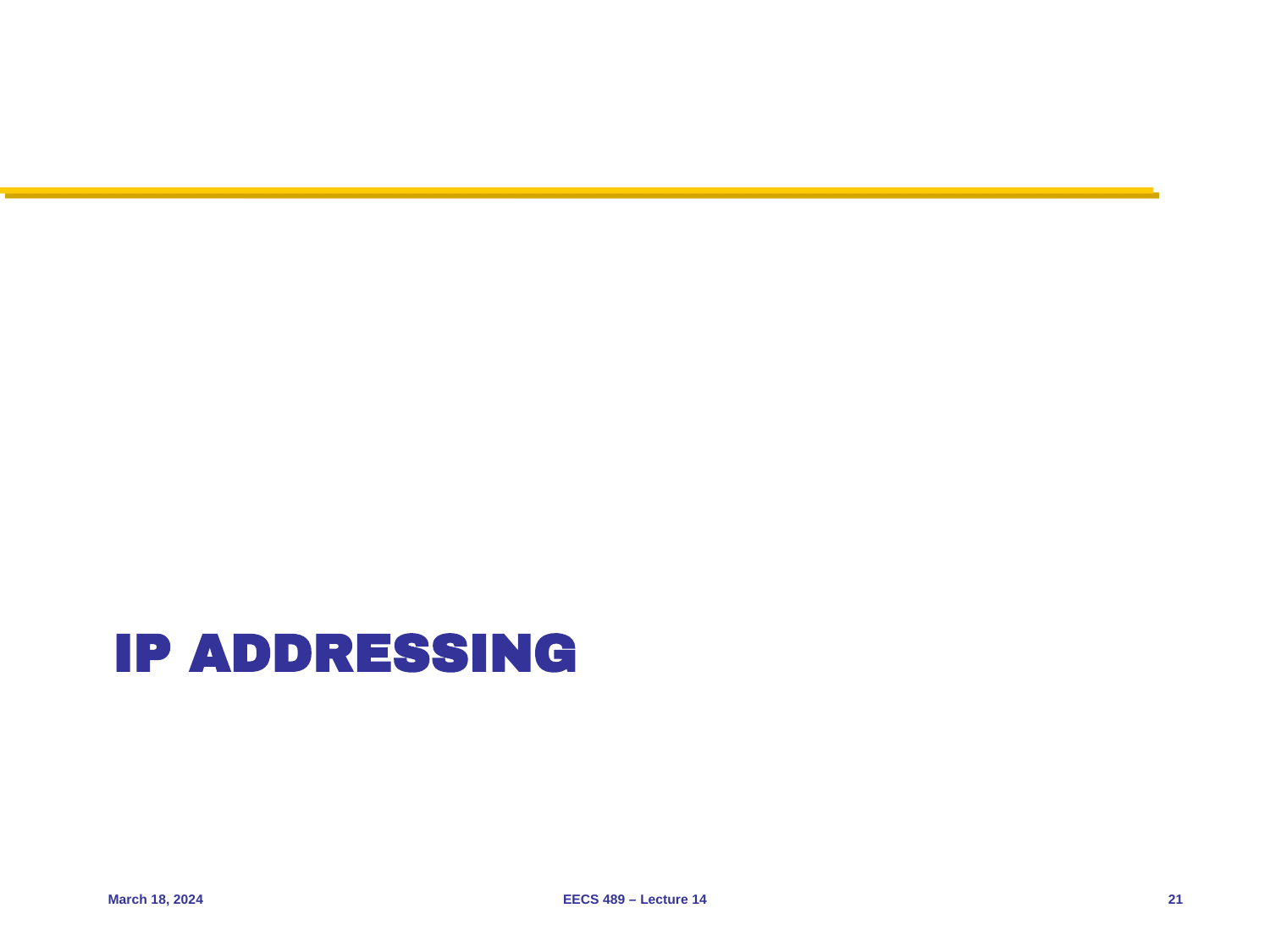

# IP addressing
March 18, 2024
EECS 489 – Lecture 14
21